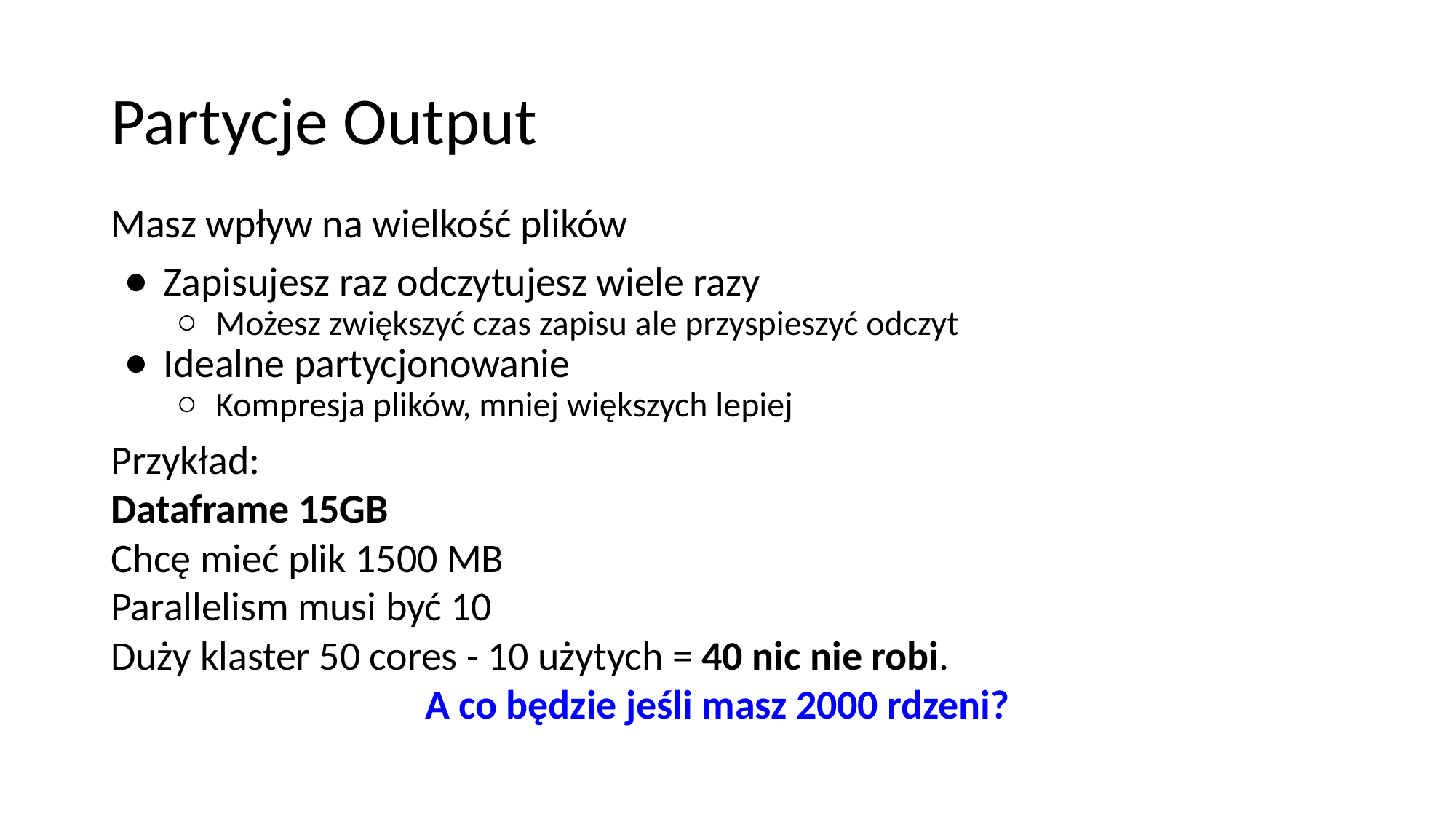

# Partycje Output
Masz wpływ na wielkość plików
Zapisujesz raz odczytujesz wiele razy
Możesz zwiększyć czas zapisu ale przyspieszyć odczyt
Idealne partycjonowanie
Kompresja plików, mniej większych lepiej
Przykład:
Dataframe 15GB
Chcę mieć plik 1500 MB
Parallelism musi być 10
Duży klaster 50 cores - 10 użytych = 40 nic nie robi.
A co będzie jeśli masz 2000 rdzeni?